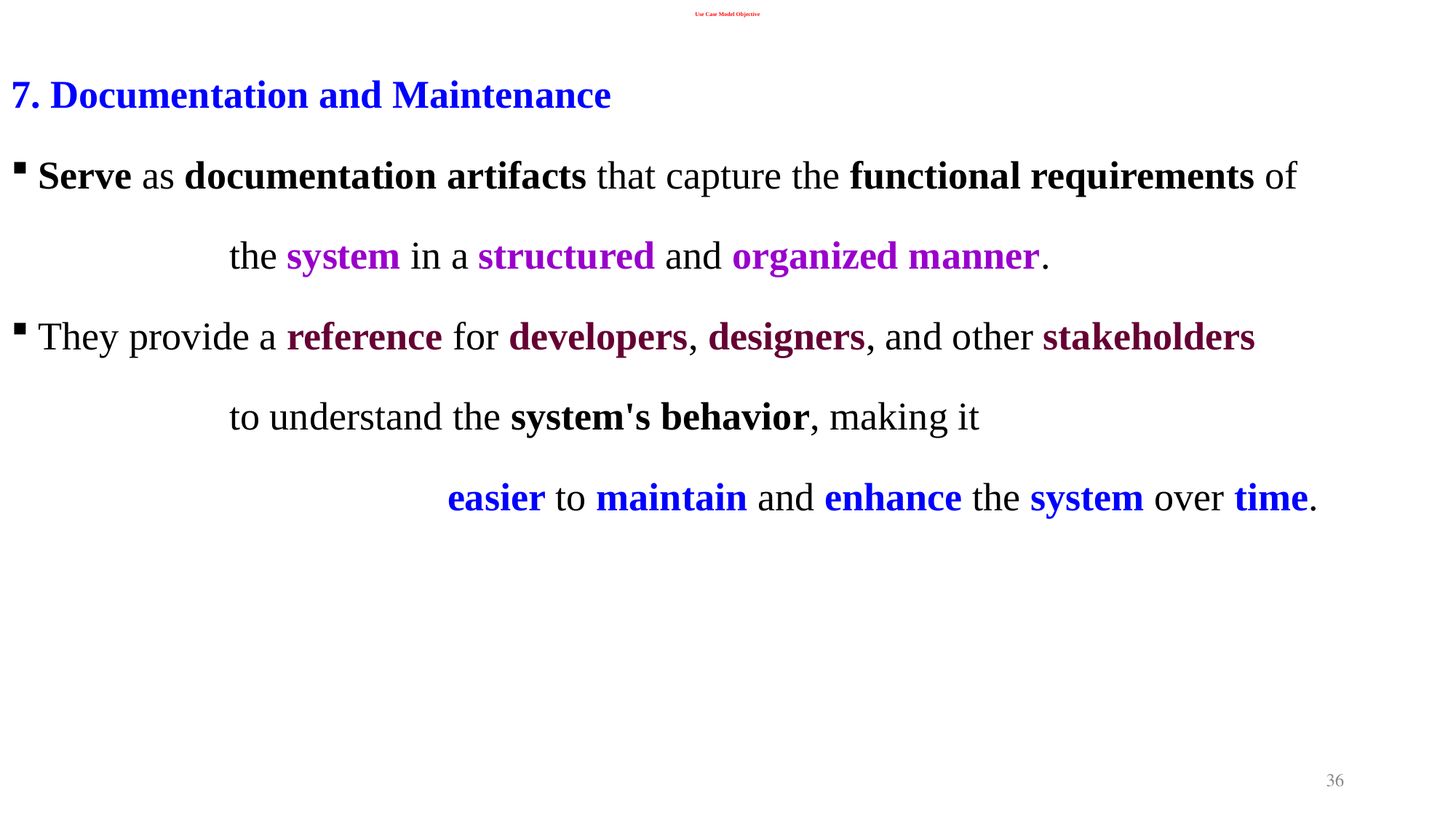

# Use Case Model Objective
7. Documentation and Maintenance
Serve as documentation artifacts that capture the functional requirements of
		the system in a structured and organized manner.
They provide a reference for developers, designers, and other stakeholders
		to understand the system's behavior, making it
				easier to maintain and enhance the system over time.
36